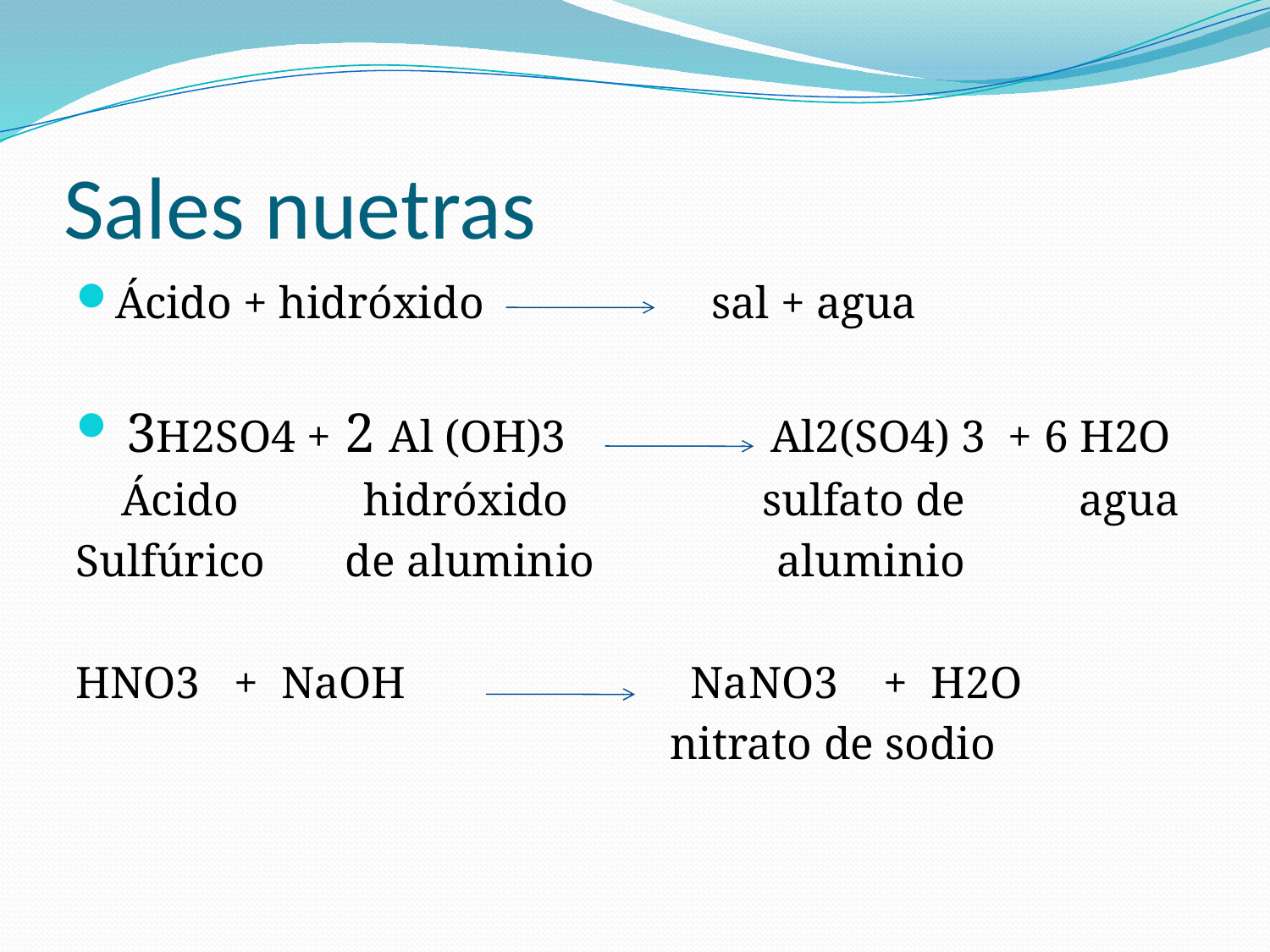

# Sales nuetras
Ácido + hidróxido                    sal + agua

 3H2SO4 + 2 Al (OH)3                  Al2(SO4) 3  + 6 H2O
    Ácido           hidróxido                 sulfato de          agua
Sulfúrico       de aluminio                aluminio

HNO3   +  NaOH                         NaNO3    +  H2O
                                                    nitrato de sodio